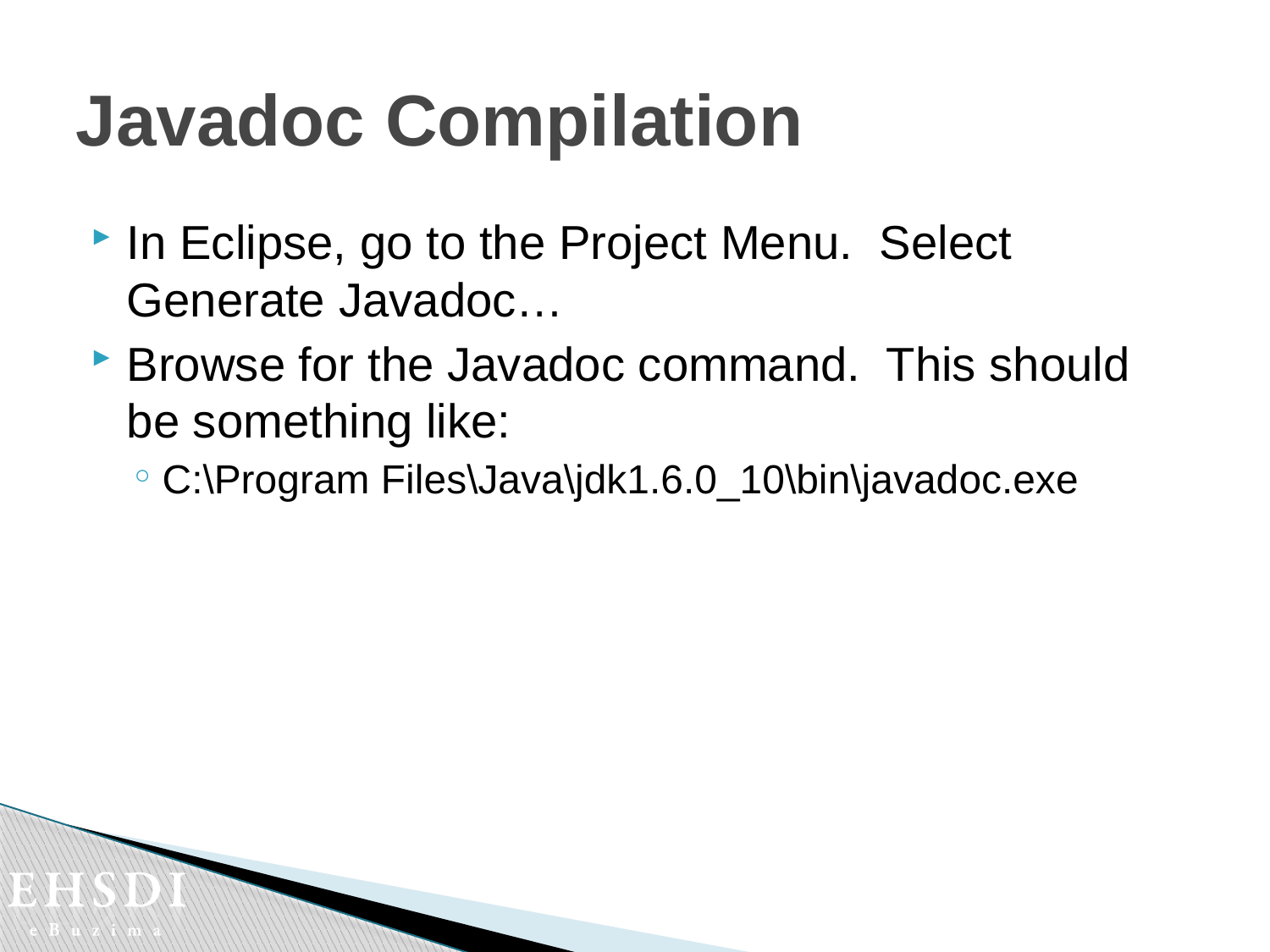

# Javadoc Compilation
In Eclipse, go to the Project Menu.  Select Generate Javadoc…
Browse for the Javadoc command.  This should be something like:
C:\Program Files\Java\jdk1.6.0_10\bin\javadoc.exe